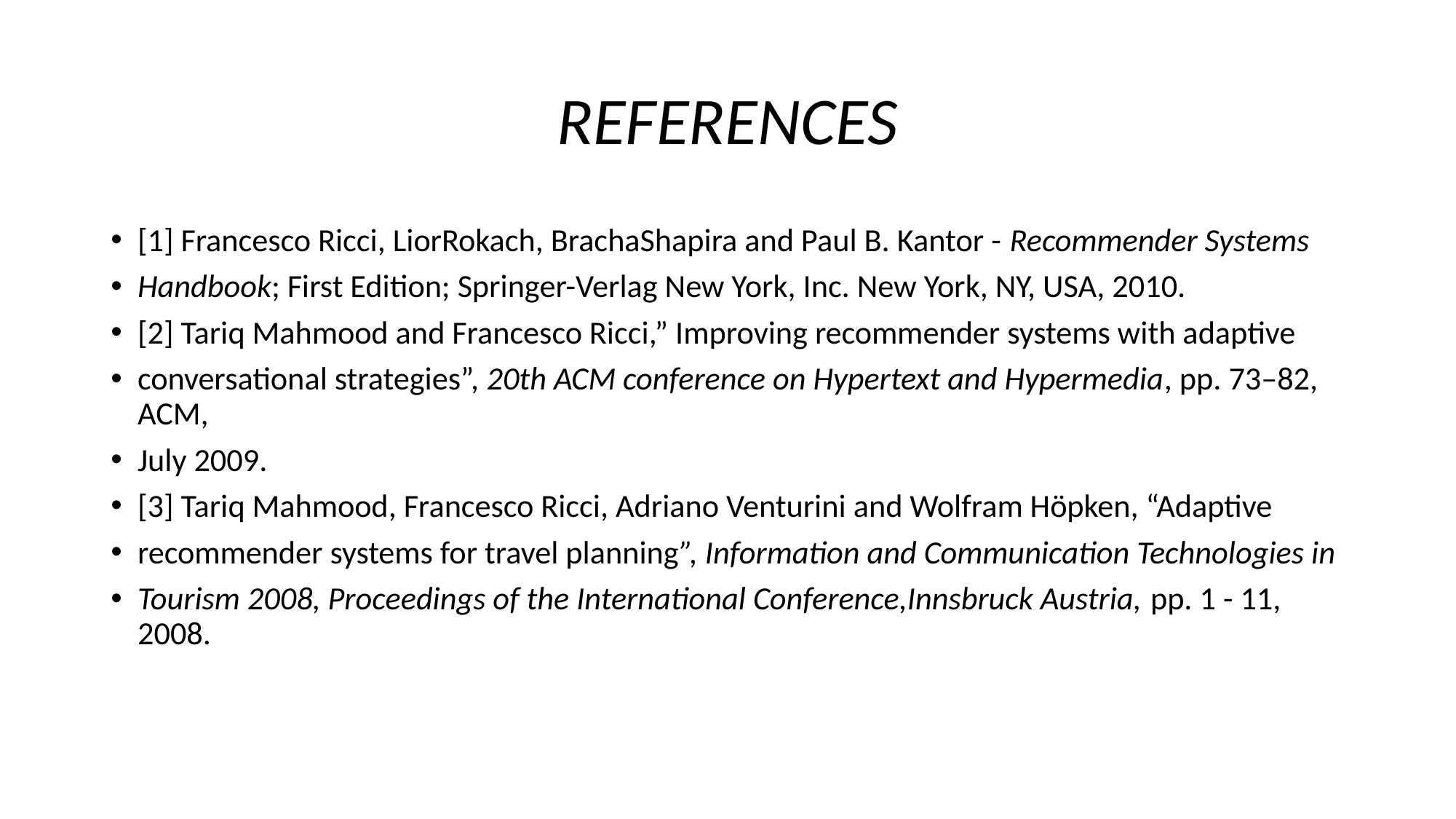

# REFERENCES
[1] Francesco Ricci, LiorRokach, BrachaShapira and Paul B. Kantor - Recommender Systems
Handbook; First Edition; Springer-Verlag New York, Inc. New York, NY, USA, 2010.
[2] Tariq Mahmood and Francesco Ricci,” Improving recommender systems with adaptive
conversational strategies”, 20th ACM conference on Hypertext and Hypermedia, pp. 73–82, ACM,
July 2009.
[3] Tariq Mahmood, Francesco Ricci, Adriano Venturini and Wolfram Höpken, “Adaptive
recommender systems for travel planning”, Information and Communication Technologies in
Tourism 2008, Proceedings of the International Conference,Innsbruck Austria, pp. 1 - 11, 2008.